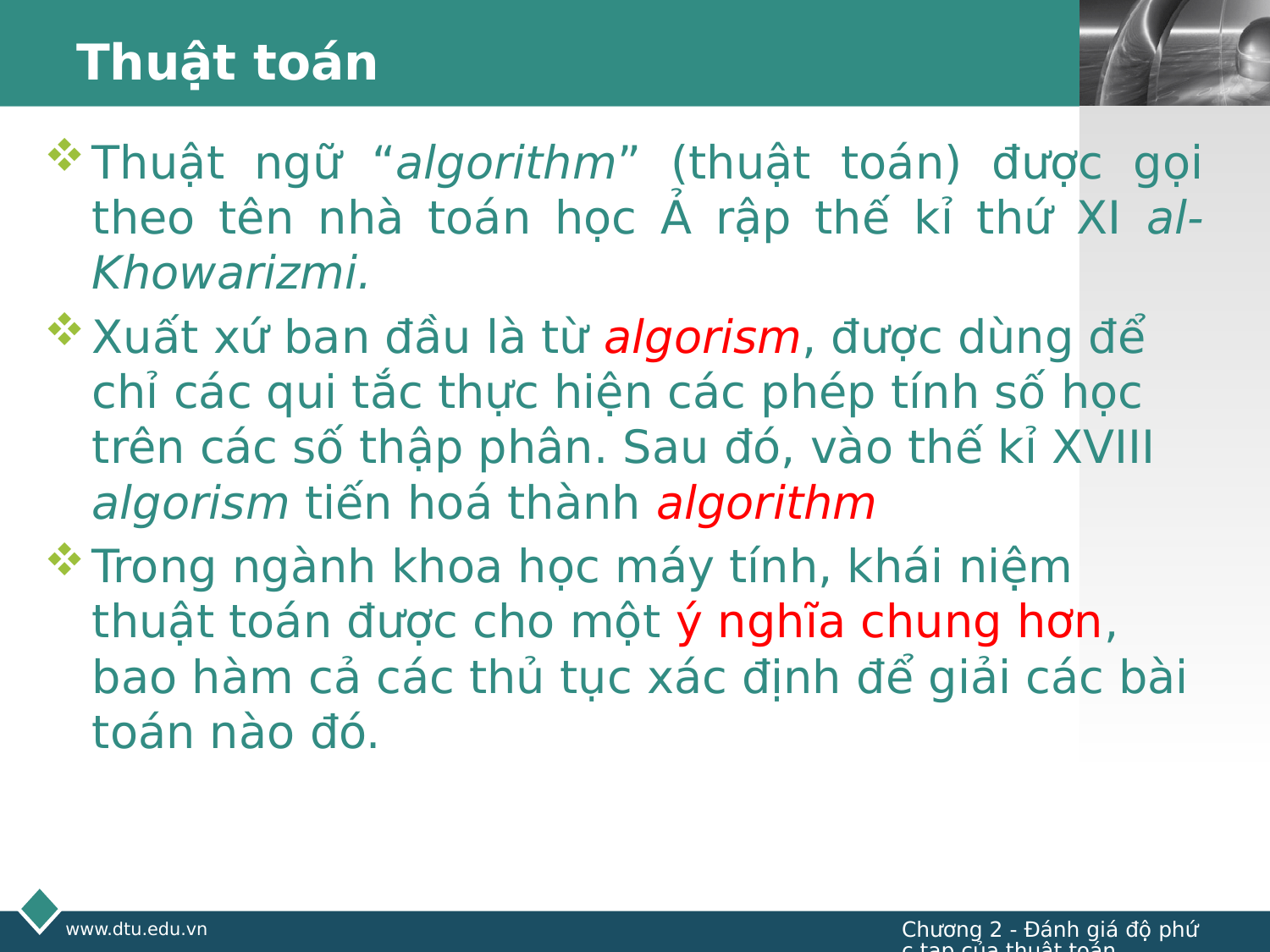

# Thuật toán
Thuật ngữ “algorithm” (thuật toán) được gọi theo tên nhà toán học Ả rập thế kỉ thứ XI al-Khowarizmi.
Xuất xứ ban đầu là từ algorism, được dùng để chỉ các qui tắc thực hiện các phép tính số học trên các số thập phân. Sau đó, vào thế kỉ XVIII algorism tiến hoá thành algorithm
Trong ngành khoa học máy tính, khái niệm thuật toán được cho một ý nghĩa chung hơn, bao hàm cả các thủ tục xác định để giải các bài toán nào đó.

Chương 2 - Đánh giá độ phức tạp của thuật toán
www.dtu.edu.vn